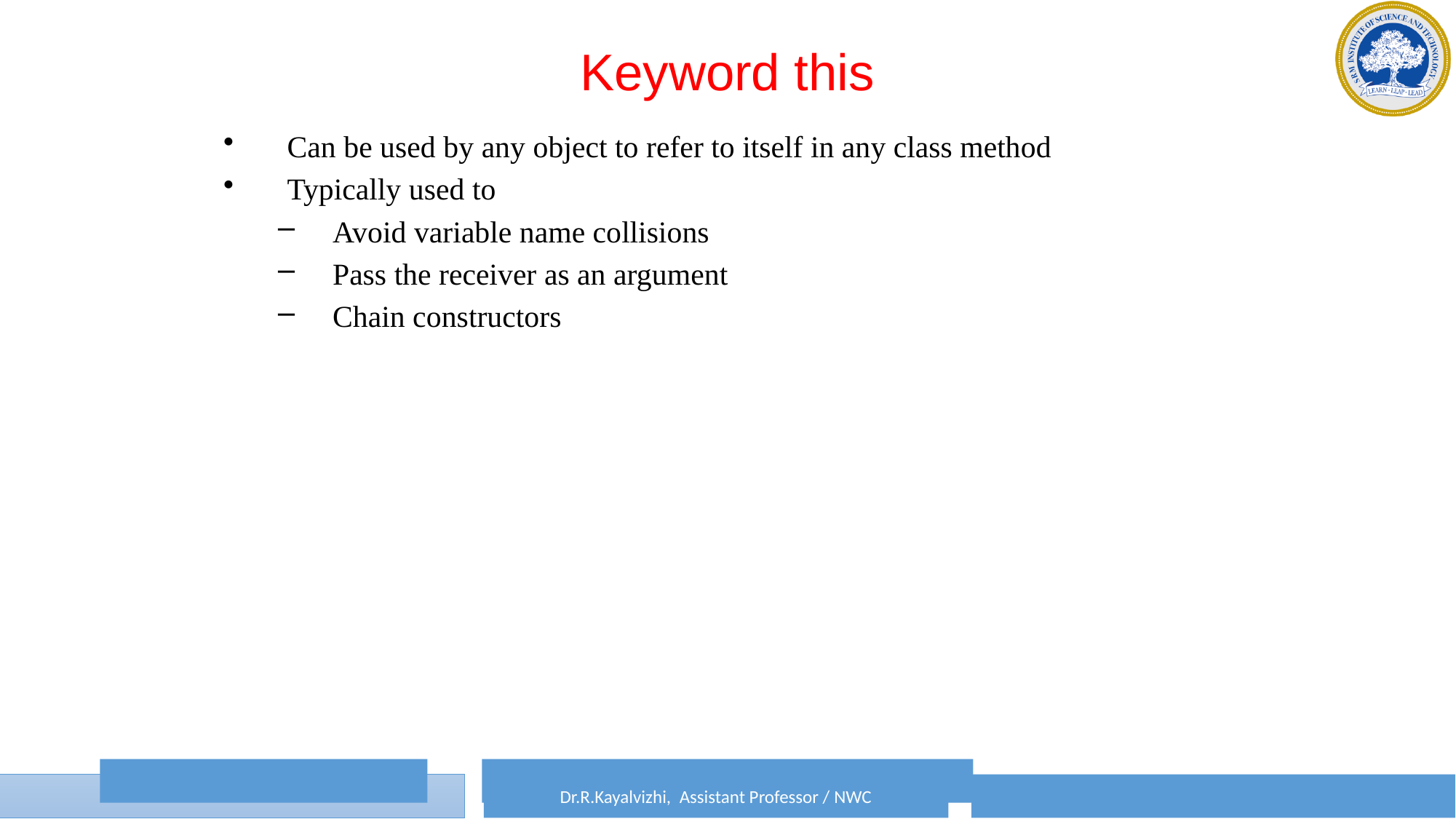

Keyword this
Can be used by any object to refer to itself in any class method
Typically used to
Avoid variable name collisions
Pass the receiver as an argument
Chain constructors

Dr.P.Rama,  Assistant Professor / SRM CTECH
Dr.R.Kayalvizhi,  Assistant Professor / NWC

20